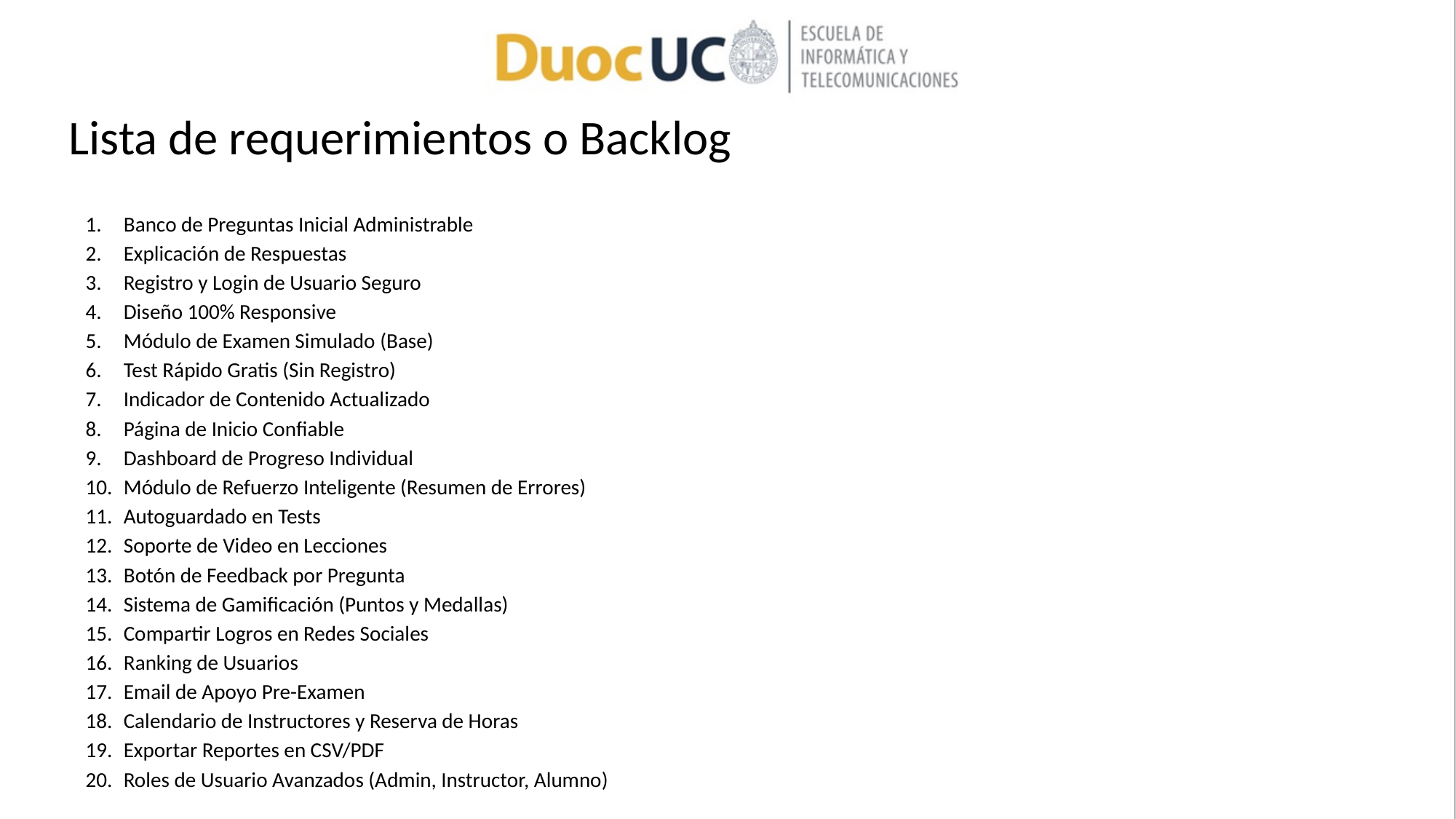

# Lista de requerimientos o Backlog
Banco de Preguntas Inicial Administrable
Explicación de Respuestas
Registro y Login de Usuario Seguro
Diseño 100% Responsive
Módulo de Examen Simulado (Base)
Test Rápido Gratis (Sin Registro)
Indicador de Contenido Actualizado
Página de Inicio Confiable
Dashboard de Progreso Individual
Módulo de Refuerzo Inteligente (Resumen de Errores)
Autoguardado en Tests
Soporte de Video en Lecciones
Botón de Feedback por Pregunta
Sistema de Gamificación (Puntos y Medallas)
Compartir Logros en Redes Sociales
Ranking de Usuarios
Email de Apoyo Pre-Examen
Calendario de Instructores y Reserva de Horas
Exportar Reportes en CSV/PDF
Roles de Usuario Avanzados (Admin, Instructor, Alumno)